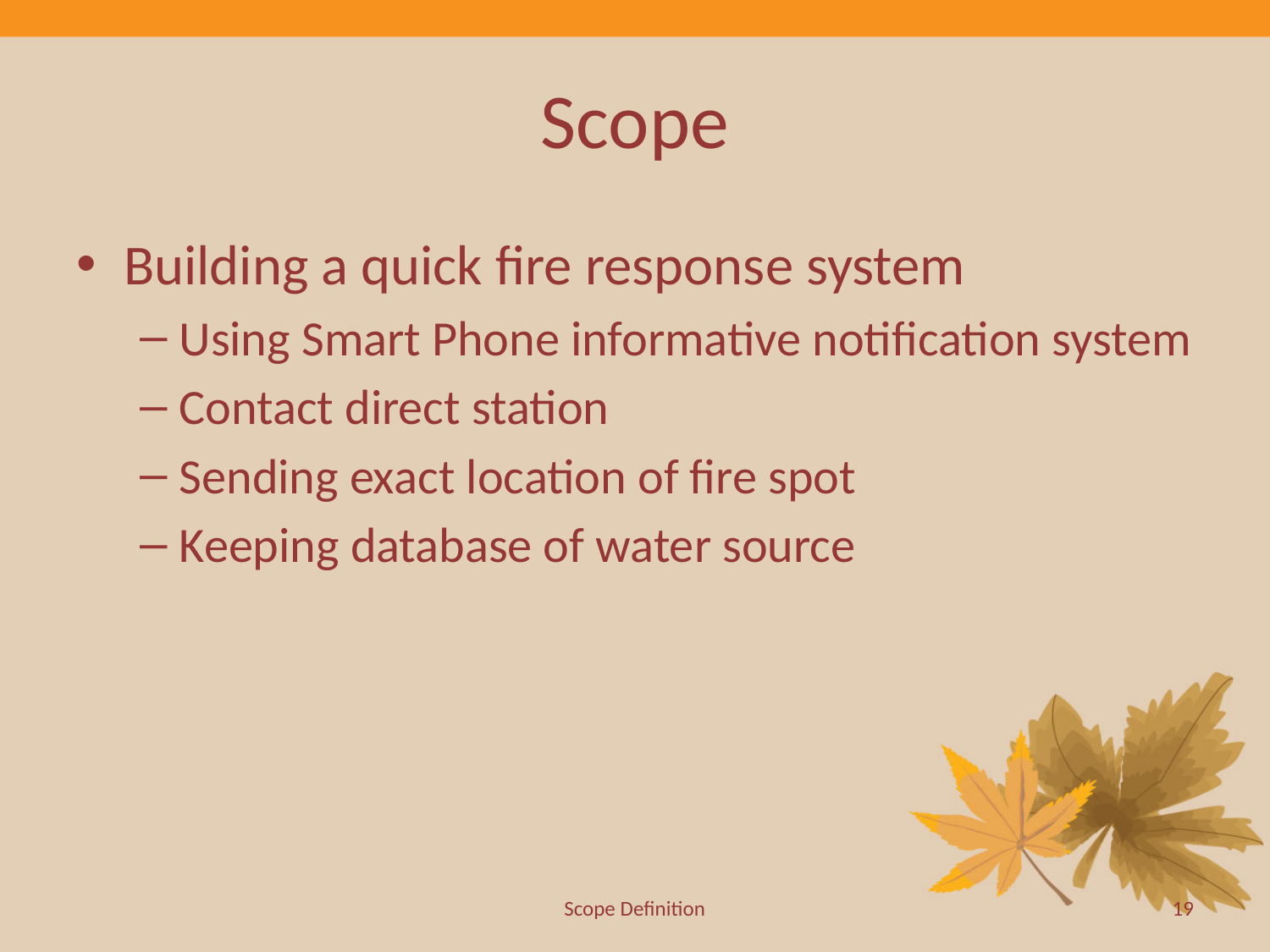

# Scope
Building a quick fire response system
Using Smart Phone informative notification system
Contact direct station
Sending exact location of fire spot
Keeping database of water source

Scope Definition
19